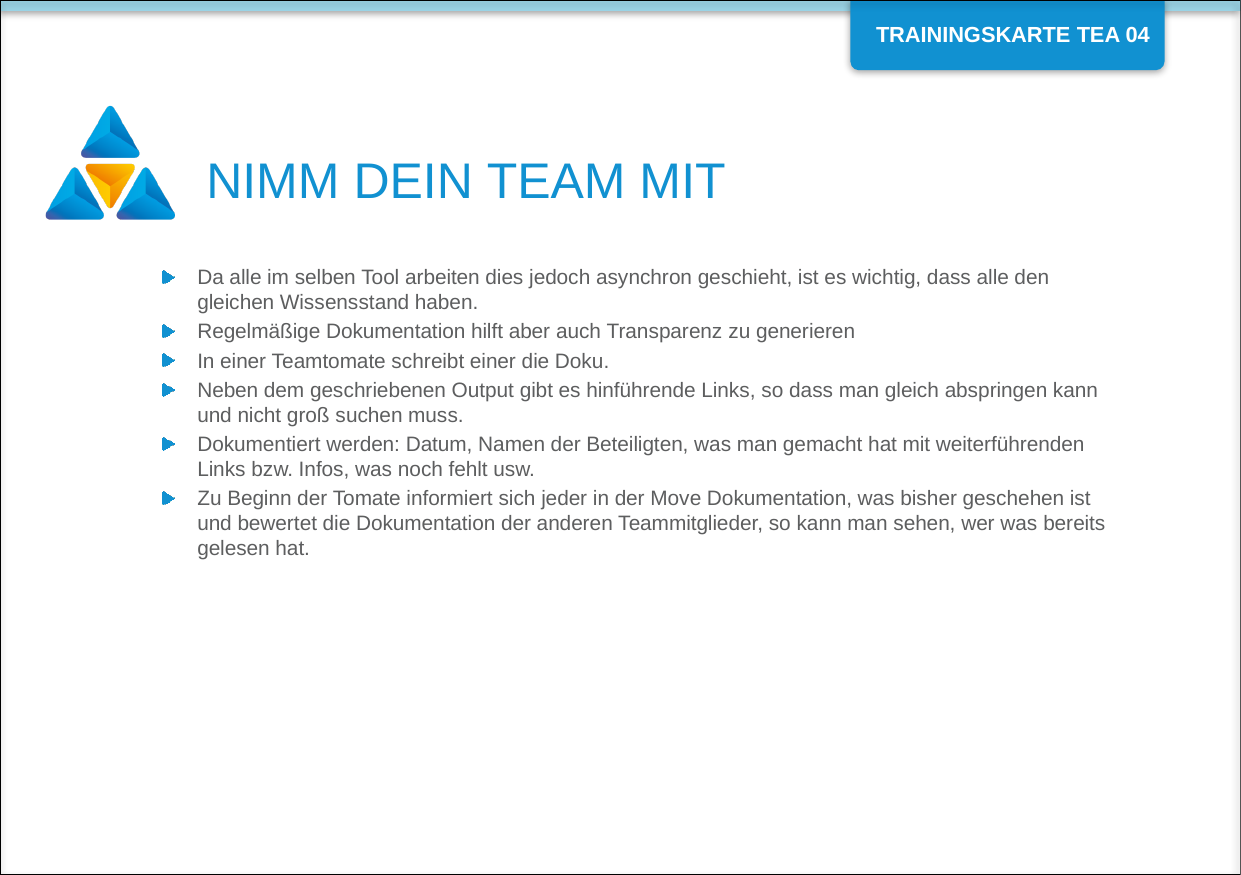

# NIMM DEIN TEAM MIT
Da alle im selben Tool arbeiten dies jedoch asynchron geschieht, ist es wichtig, dass alle den gleichen Wissensstand haben.
Regelmäßige Dokumentation hilft aber auch Transparenz zu generieren
In einer Teamtomate schreibt einer die Doku.
Neben dem geschriebenen Output gibt es hinführende Links, so dass man gleich abspringen kann und nicht groß suchen muss.
Dokumentiert werden: Datum, Namen der Beteiligten, was man gemacht hat mit weiterführenden Links bzw. Infos, was noch fehlt usw.
Zu Beginn der Tomate informiert sich jeder in der Move Dokumentation, was bisher geschehen ist und bewertet die Dokumentation der anderen Teammitglieder, so kann man sehen, wer was bereits gelesen hat.